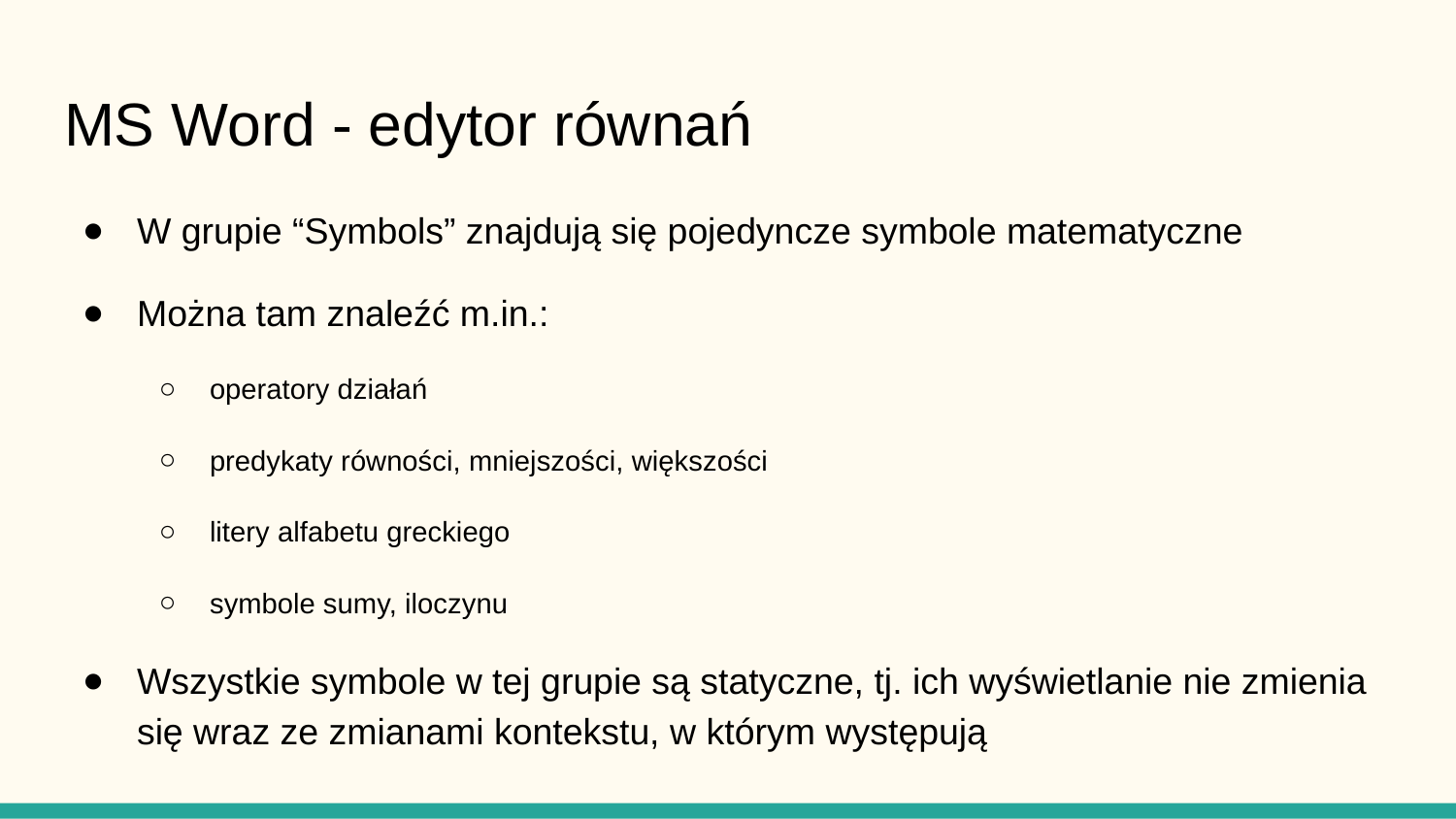

# MS Word - edytor równań
W grupie “Symbols” znajdują się pojedyncze symbole matematyczne
Można tam znaleźć m.in.:
operatory działań
predykaty równości, mniejszości, większości
litery alfabetu greckiego
symbole sumy, iloczynu
Wszystkie symbole w tej grupie są statyczne, tj. ich wyświetlanie nie zmienia się wraz ze zmianami kontekstu, w którym występują